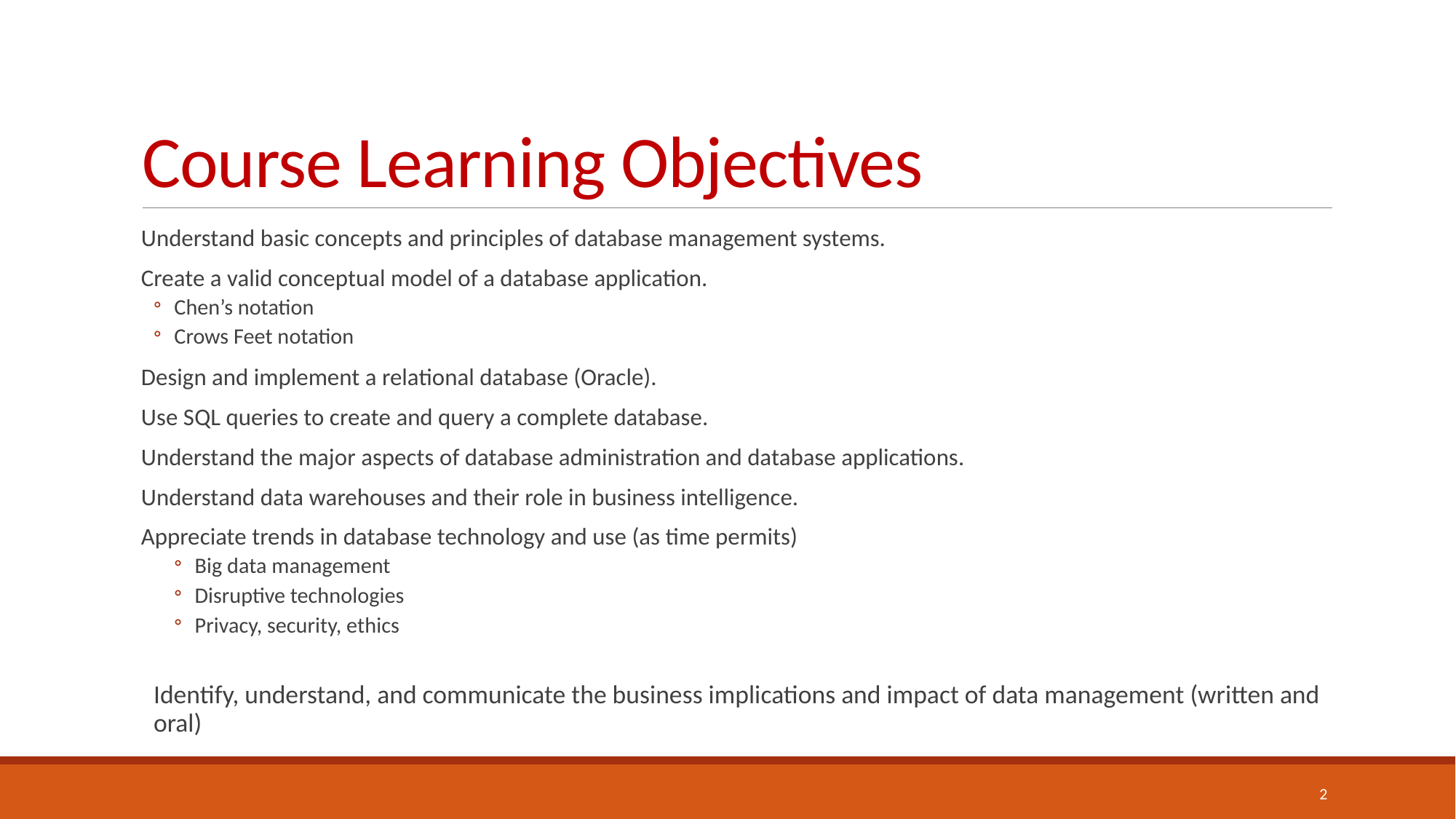

# Course Learning Objectives
Understand basic concepts and principles of database management systems.
Create a valid conceptual model of a database application.
Chen’s notation
Crows Feet notation
Design and implement a relational database (Oracle).
Use SQL queries to create and query a complete database.
Understand the major aspects of database administration and database applications.
Understand data warehouses and their role in business intelligence.
Appreciate trends in database technology and use (as time permits)
Big data management
Disruptive technologies
Privacy, security, ethics

Identify, understand, and communicate the business implications and impact of data management (written and oral)
2